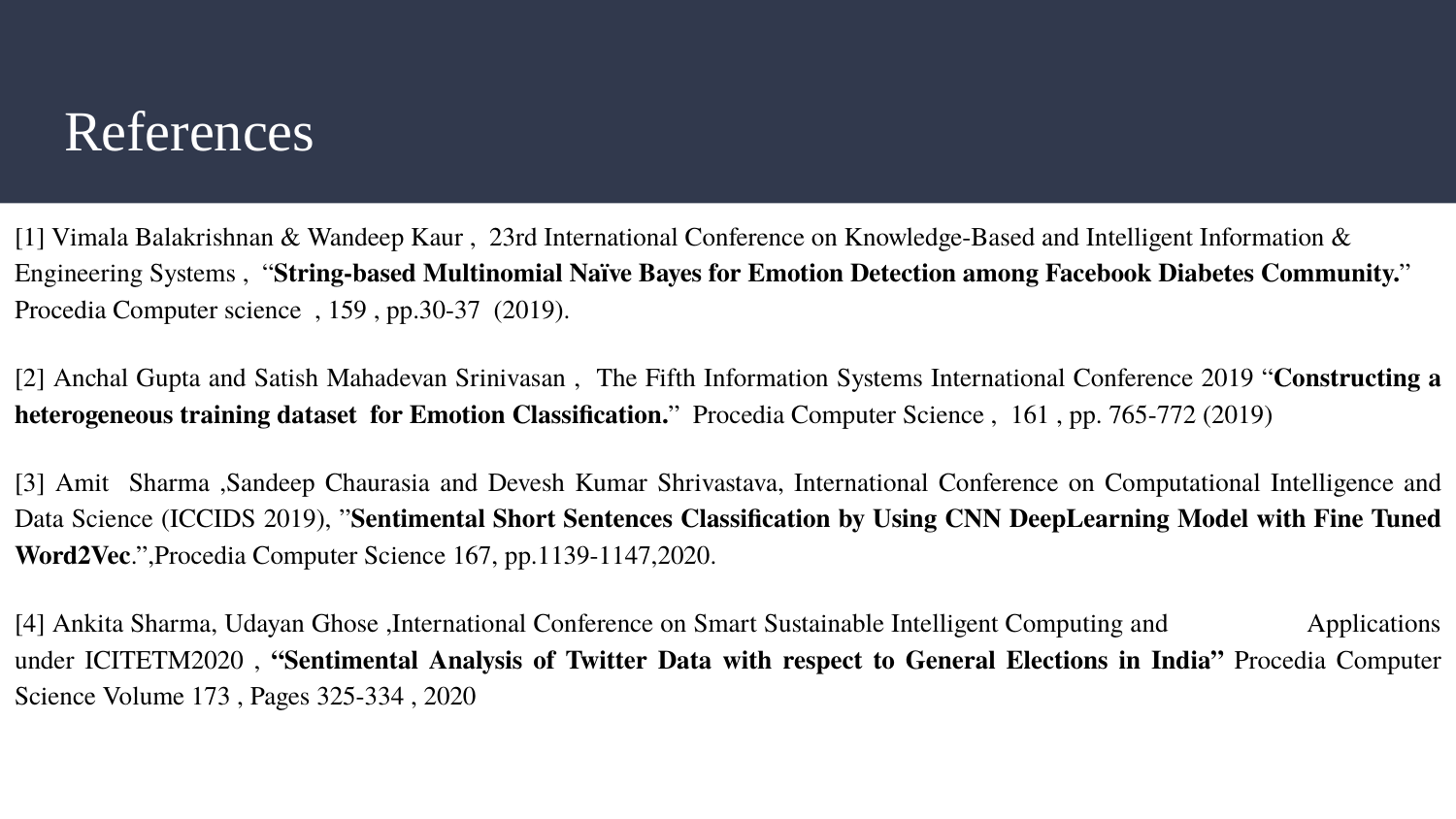

# References
[1] Vimala Balakrishnan & Wandeep Kaur ,  23rd International Conference on Knowledge-Based and Intelligent Information & Engineering Systems ,  “String-based Multinomial Naïve Bayes for Emotion Detection among Facebook Diabetes Community.” Procedia Computer science  , 159 , pp.30-37  (2019).
[2] Anchal Gupta and Satish Mahadevan Srinivasan ,  The Fifth Information Systems International Conference 2019 “Constructing a heterogeneous training dataset  for Emotion Classification.”  Procedia Computer Science ,  161 , pp. 765-772 (2019)
[3] Amit  Sharma ,Sandeep Chaurasia and Devesh Kumar Shrivastava, International Conference on Computational Intelligence and Data Science (ICCIDS 2019), ”Sentimental Short Sentences Classification by Using CNN DeepLearning Model with Fine Tuned Word2Vec.”,Procedia Computer Science 167, pp.1139-1147,2020.
[4] Ankita Sharma, Udayan Ghose ,International Conference on Smart Sustainable Intelligent Computing and                    Applications under ICITETM2020 , “Sentimental Analysis of Twitter Data with respect to General Elections in India” Procedia Computer Science Volume 173 , Pages 325-334 , 2020